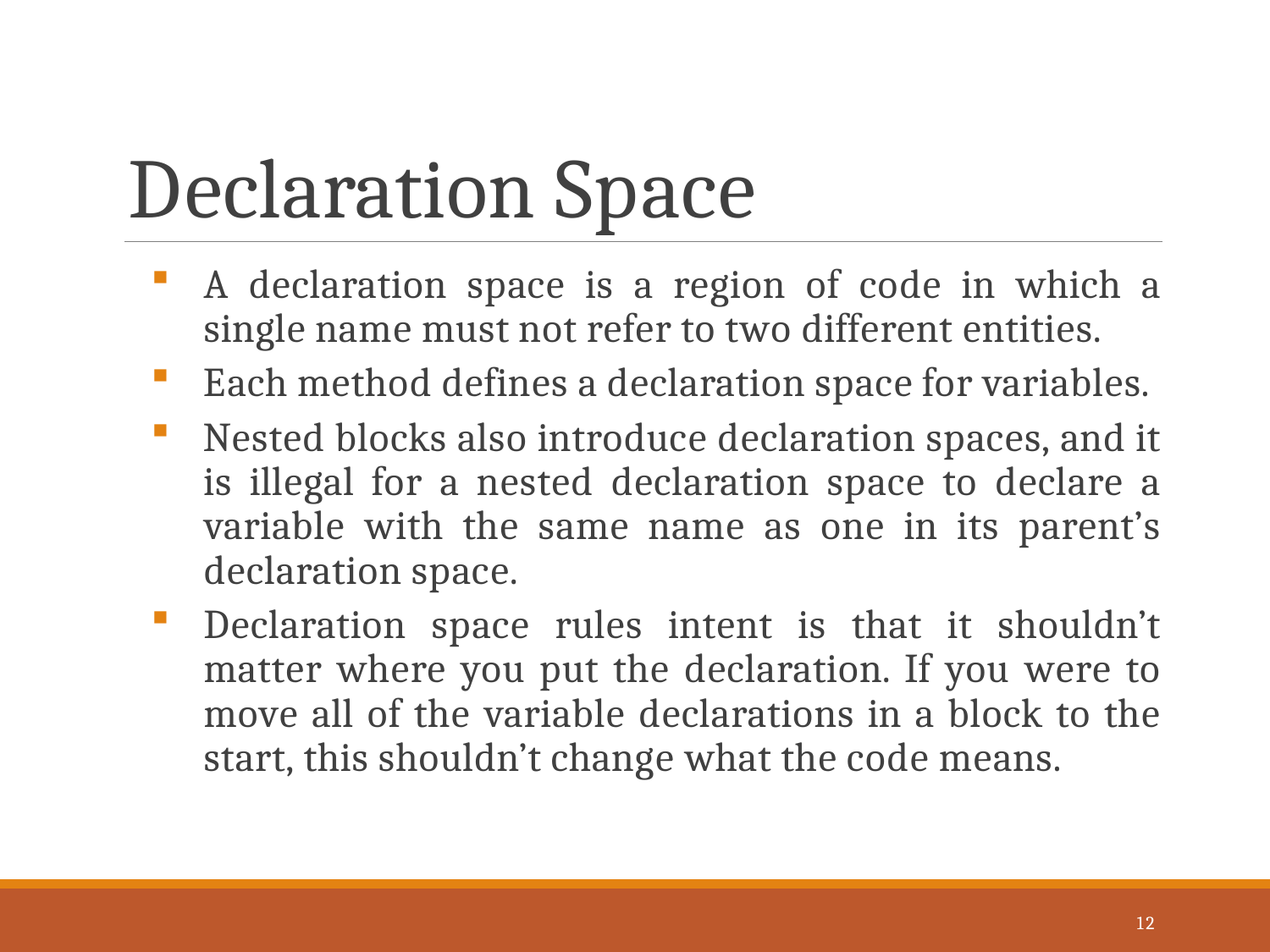

# Declaration Space
A declaration space is a region of code in which a single name must not refer to two different entities.
Each method defines a declaration space for variables.
Nested blocks also introduce declaration spaces, and it is illegal for a nested declaration space to declare a variable with the same name as one in its parent’s declaration space.
Declaration space rules intent is that it shouldn’t matter where you put the declaration. If you were to move all of the variable declarations in a block to the start, this shouldn’t change what the code means.

12